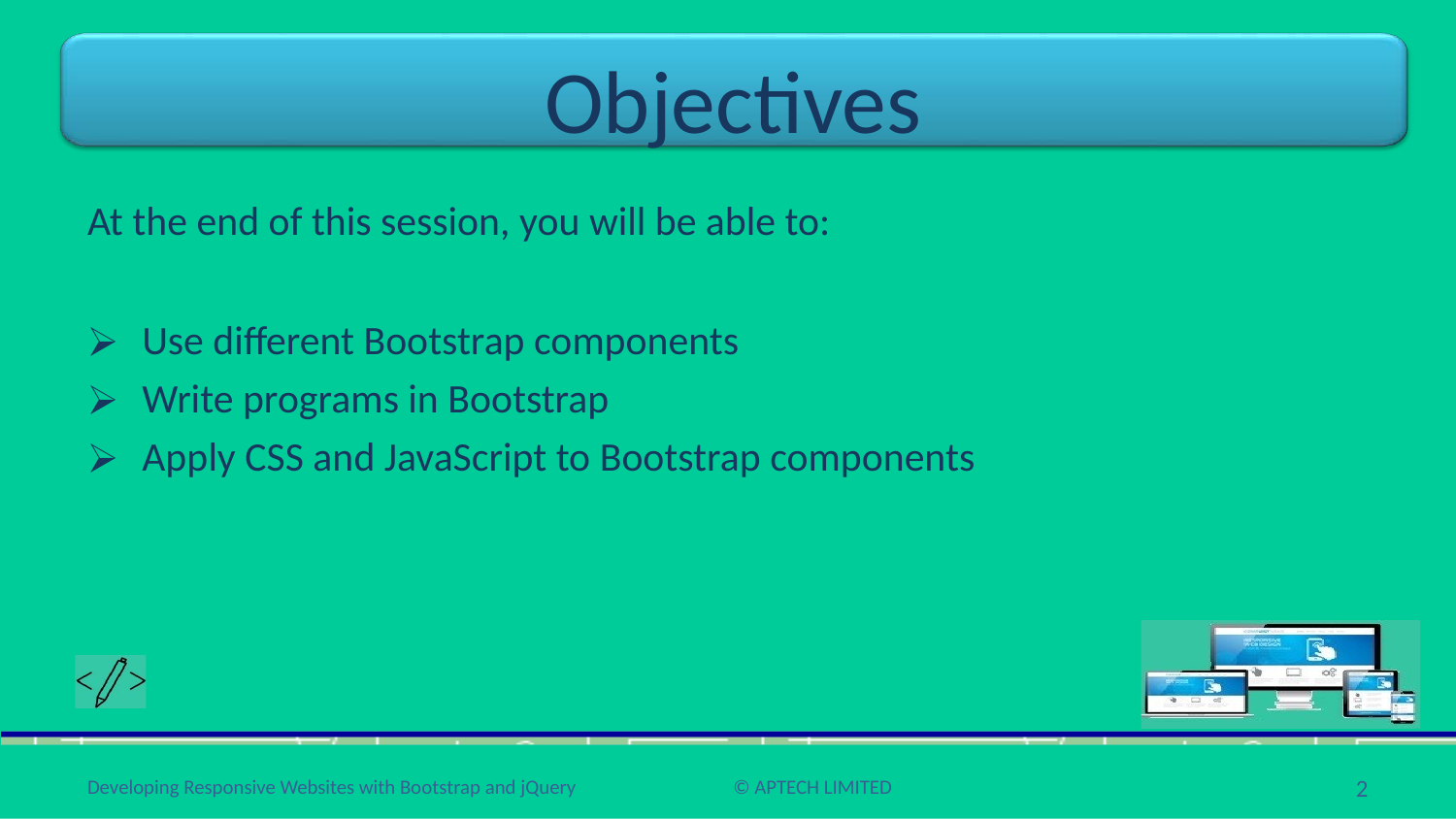

# Objectives
At the end of this session, you will be able to:

Use different Bootstrap components
Write programs in Bootstrap
Apply CSS and JavaScript to Bootstrap components
2
Developing Responsive Websites with Bootstrap and jQuery
© APTECH LIMITED